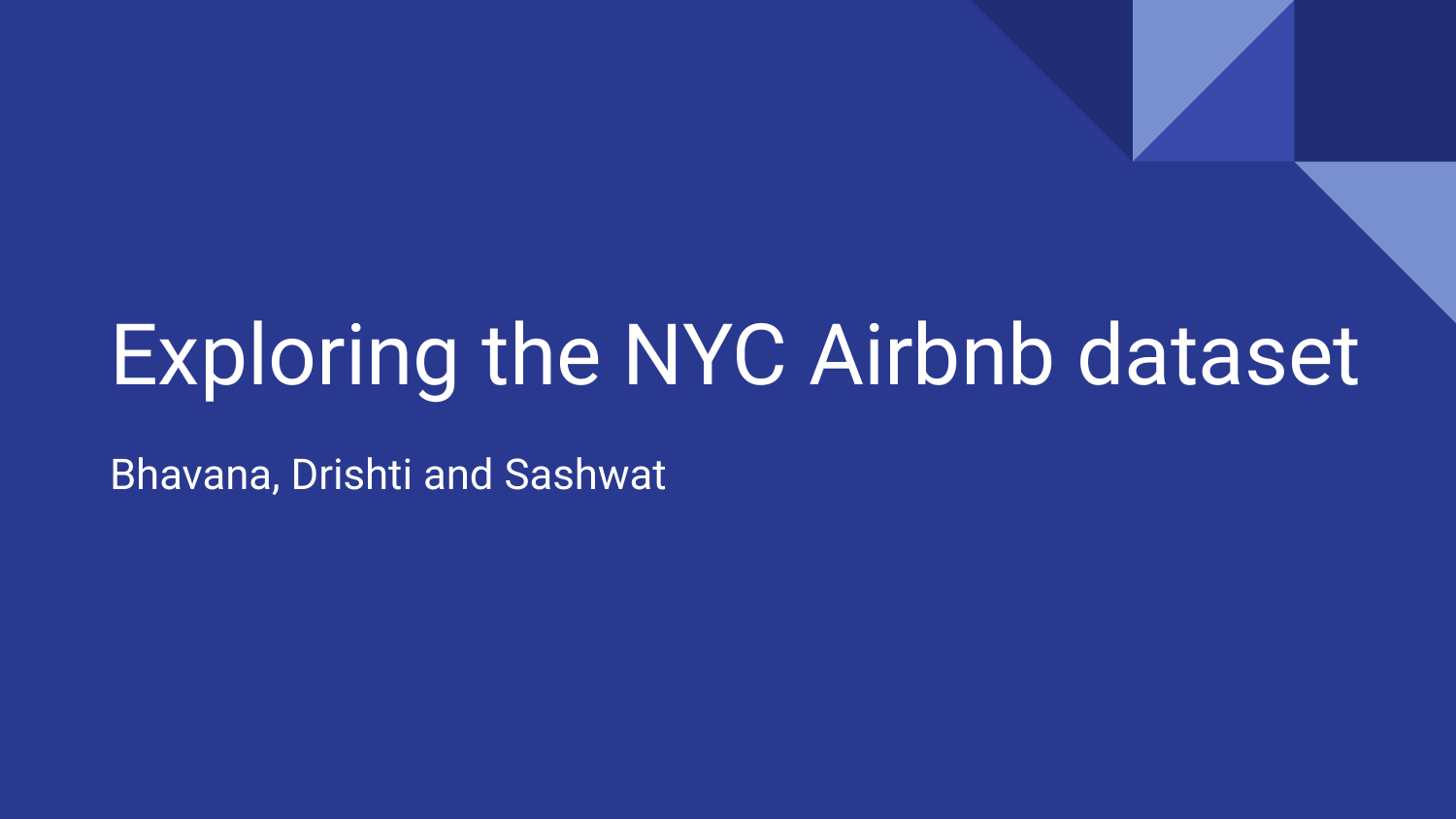

# Exploring the NYC Airbnb dataset
Bhavana, Drishti and Sashwat